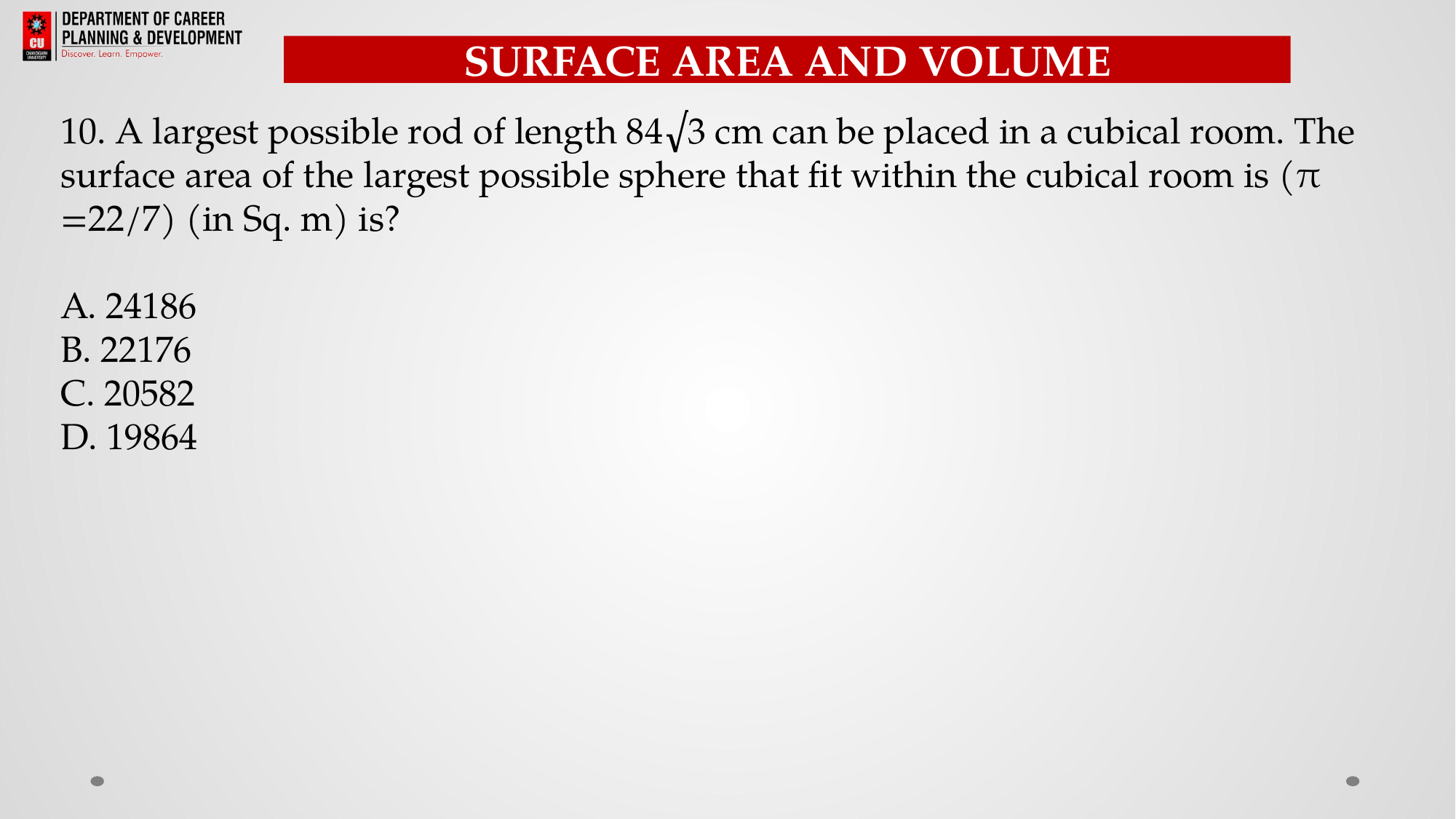

SURFACE AREA AND VOLUME
10. A largest possible rod of length 84√3 cm can be placed in a cubical room. The surface area of the largest possible sphere that fit within the cubical room is (π =22/7) (in Sq. m) is?

A. 24186
B. 22176
C. 20582
D. 19864